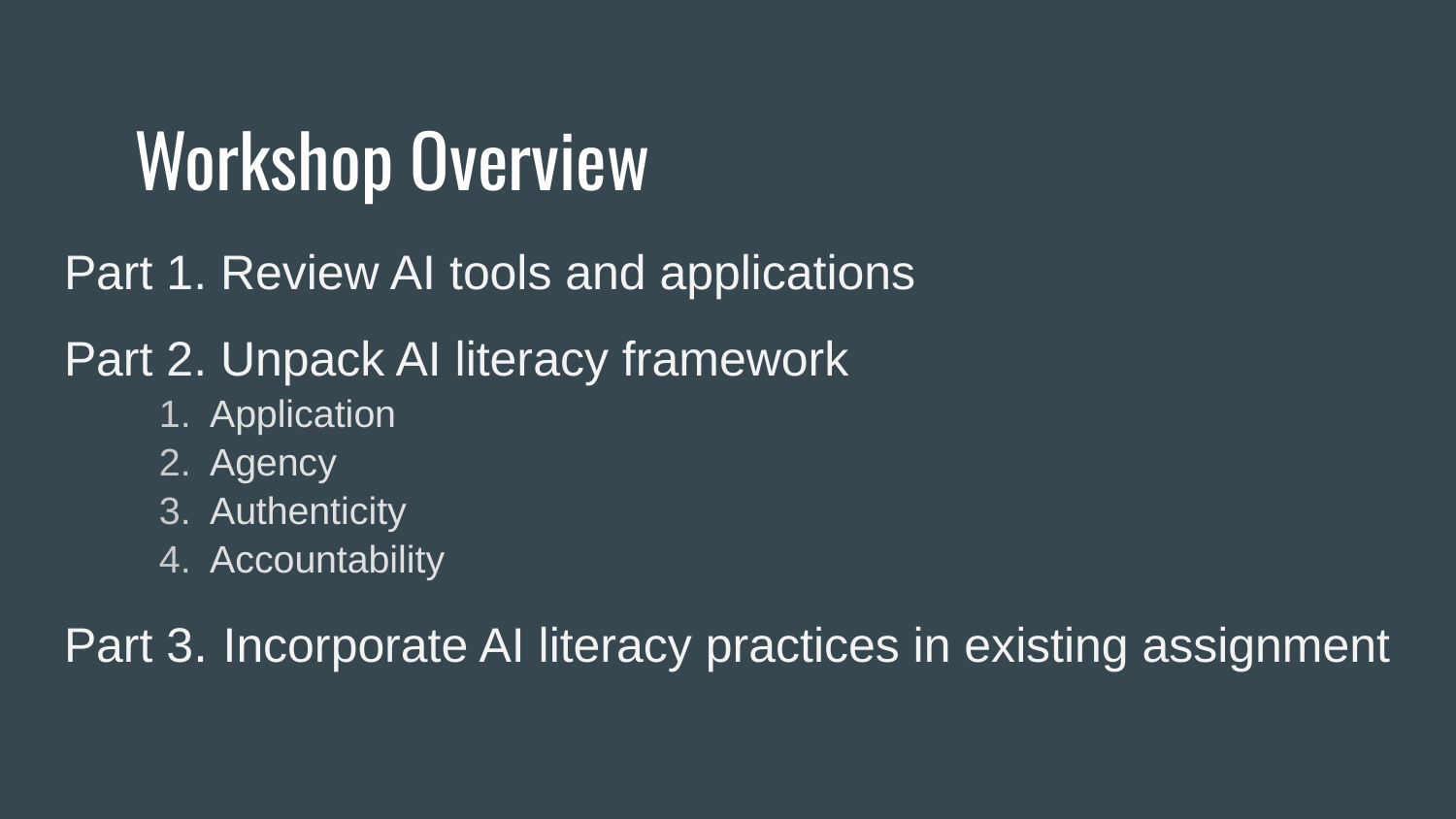

# Workshop Overview

Part 1. Review AI tools and applications
Part 2. Unpack AI literacy framework
Application
Agency
Authenticity
Accountability
Part 3. Incorporate AI literacy practices in existing assignment